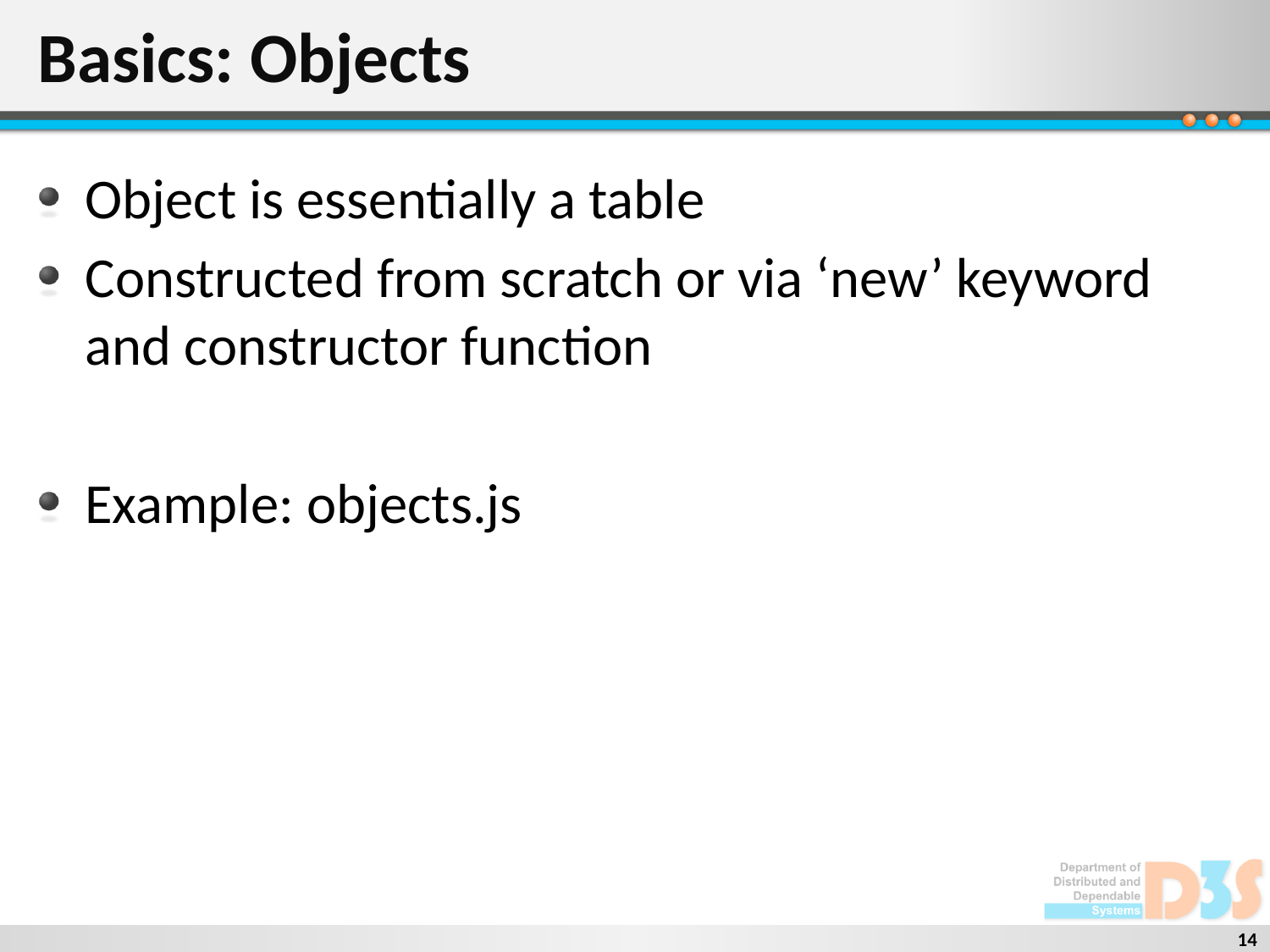

# Basics: Objects
Object is essentially a table
Constructed from scratch or via ‘new’ keyword and constructor function

Example: objects.js

14